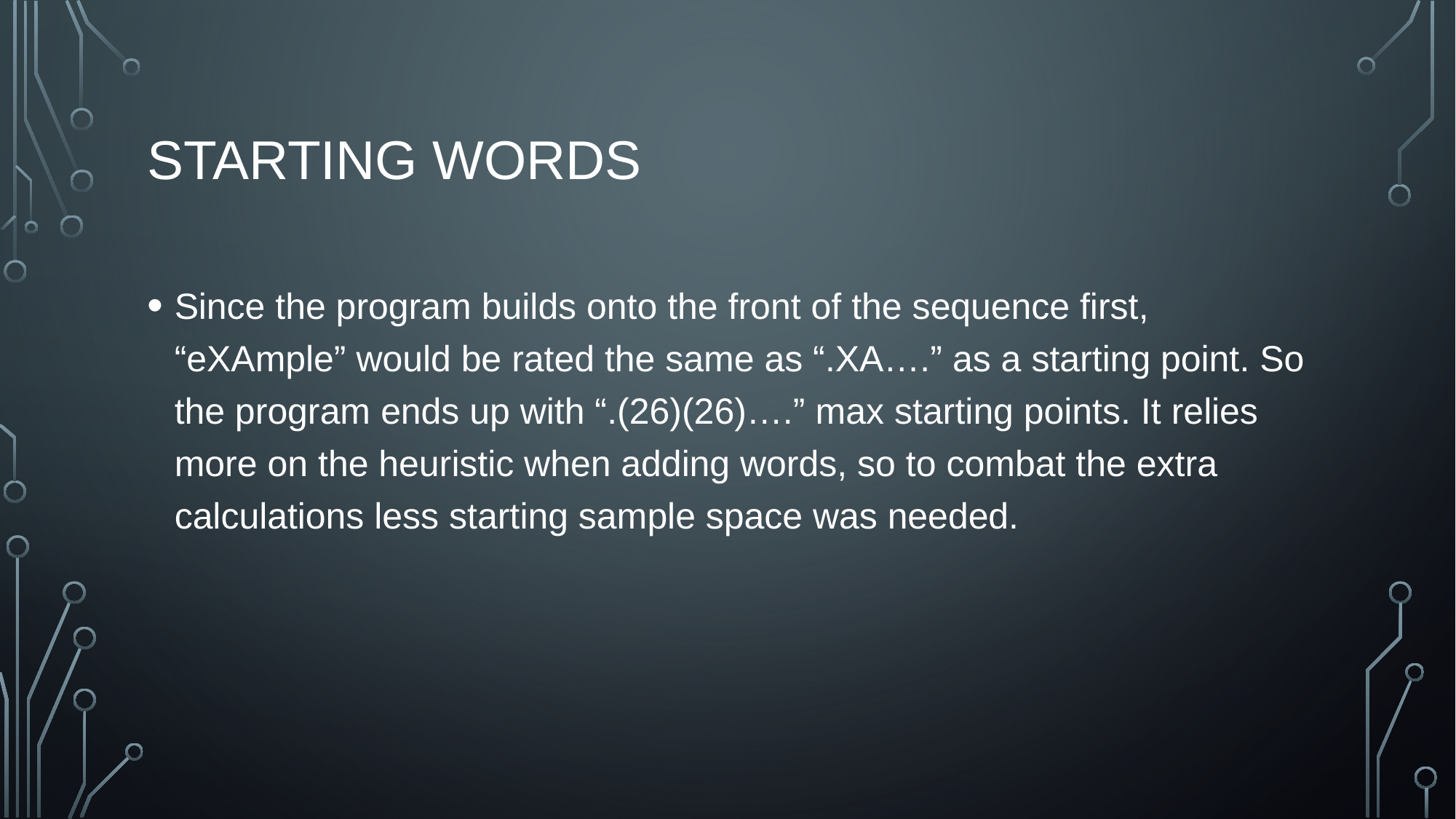

# Starting words
Since the program builds onto the front of the sequence first, “eXAmple” would be rated the same as “.XA….” as a starting point. So the program ends up with “.(26)(26)….” max starting points. It relies more on the heuristic when adding words, so to combat the extra calculations less starting sample space was needed.